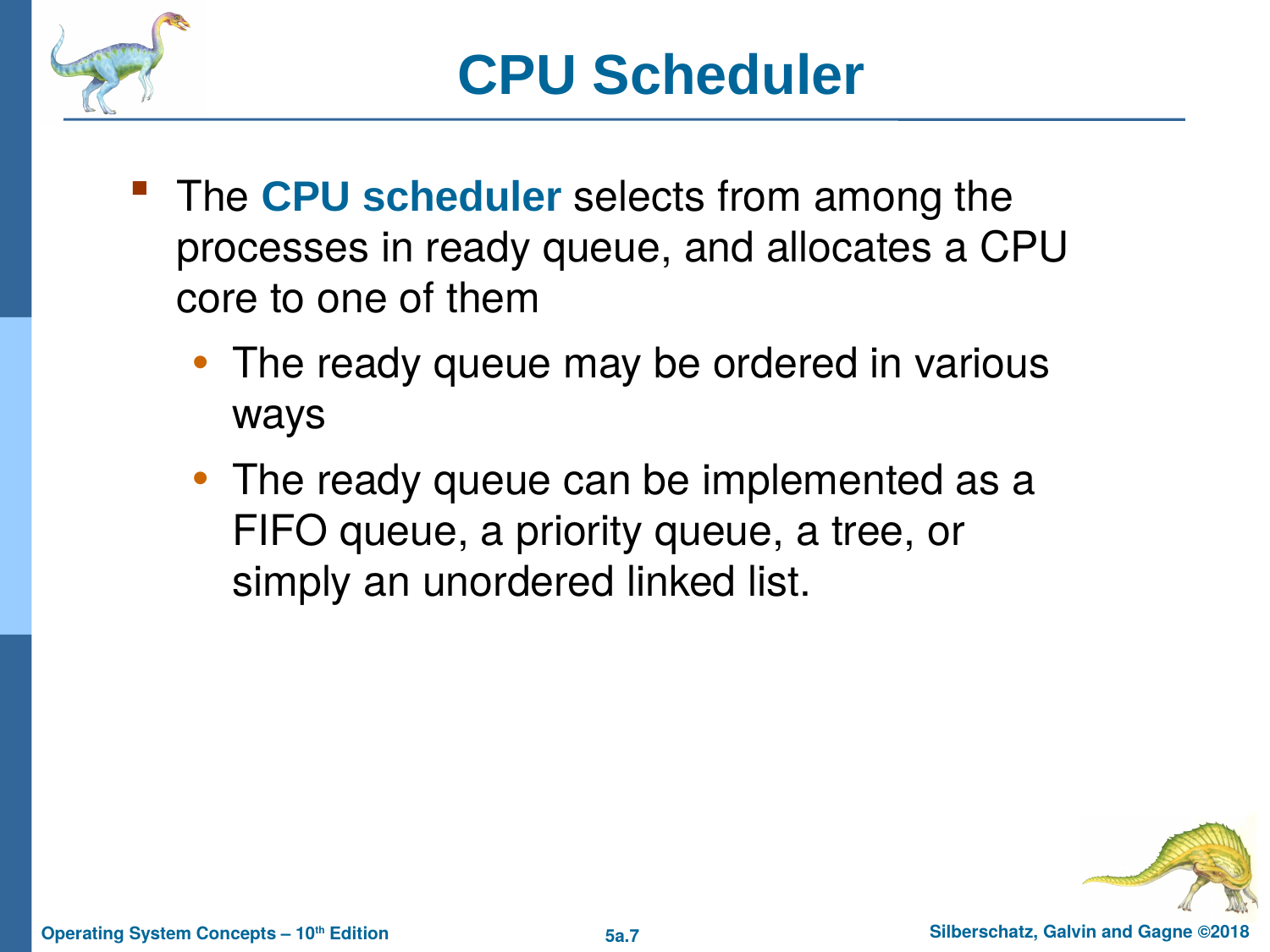

# CPU Scheduler
The CPU scheduler selects from among the processes in ready queue, and allocates a CPU core to one of them
The ready queue may be ordered in various ways
The ready queue can be implemented as a FIFO queue, a priority queue, a tree, or simply an unordered linked list.